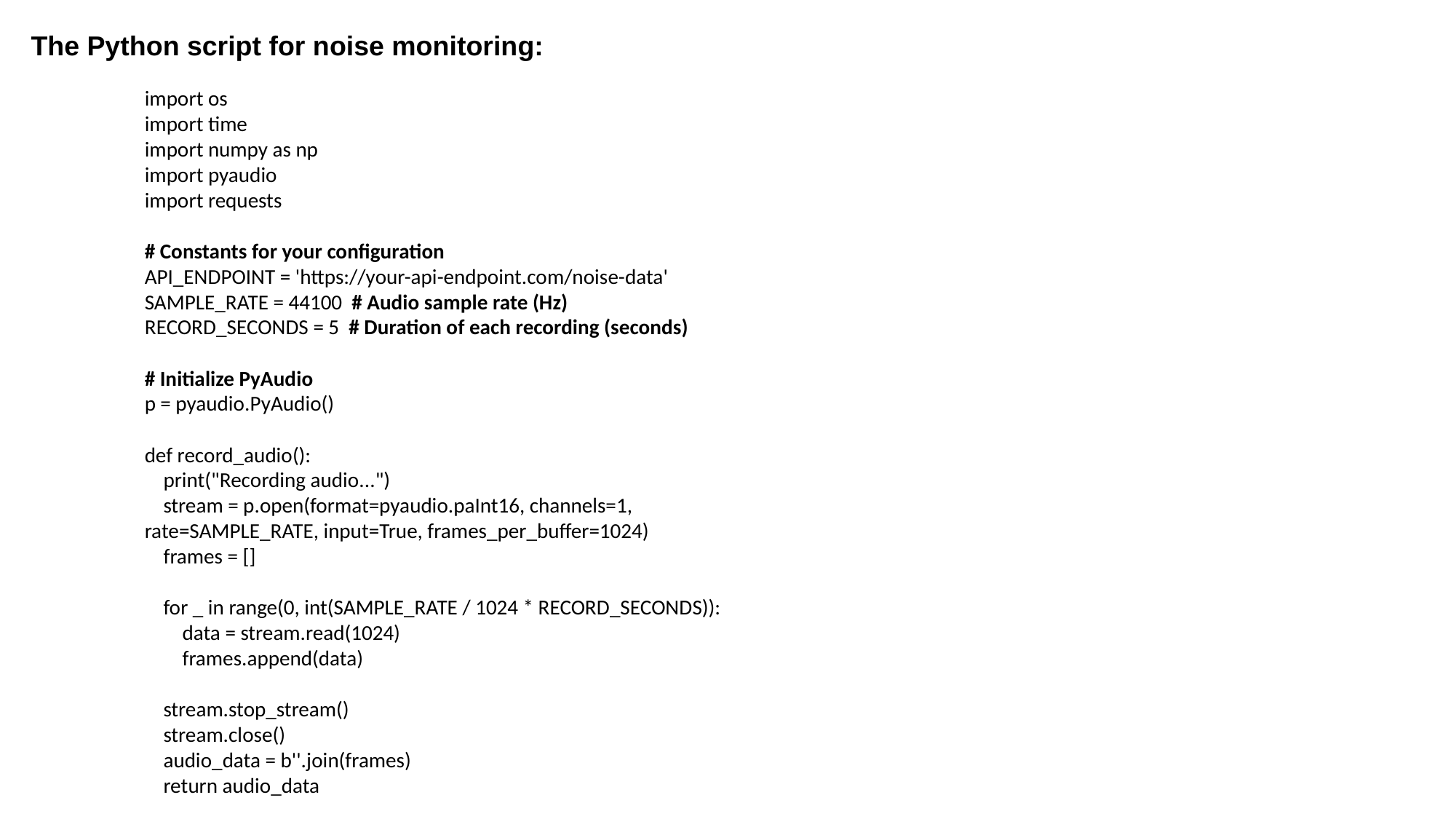

The Python script for noise monitoring:
import os
import time
import numpy as np
import pyaudio
import requests

# Constants for your configuration
API_ENDPOINT = 'https://your-api-endpoint.com/noise-data'
SAMPLE_RATE = 44100  # Audio sample rate (Hz)
RECORD_SECONDS = 5  # Duration of each recording (seconds)

# Initialize PyAudio
p = pyaudio.PyAudio()

def record_audio():
    print("Recording audio...")
    stream = p.open(format=pyaudio.paInt16, channels=1, rate=SAMPLE_RATE, input=True, frames_per_buffer=1024)
    frames = []

    for _ in range(0, int(SAMPLE_RATE / 1024 * RECORD_SECONDS)):
        data = stream.read(1024)
        frames.append(data)

    stream.stop_stream()
    stream.close()
    audio_data = b''.join(frames)
    return audio_data